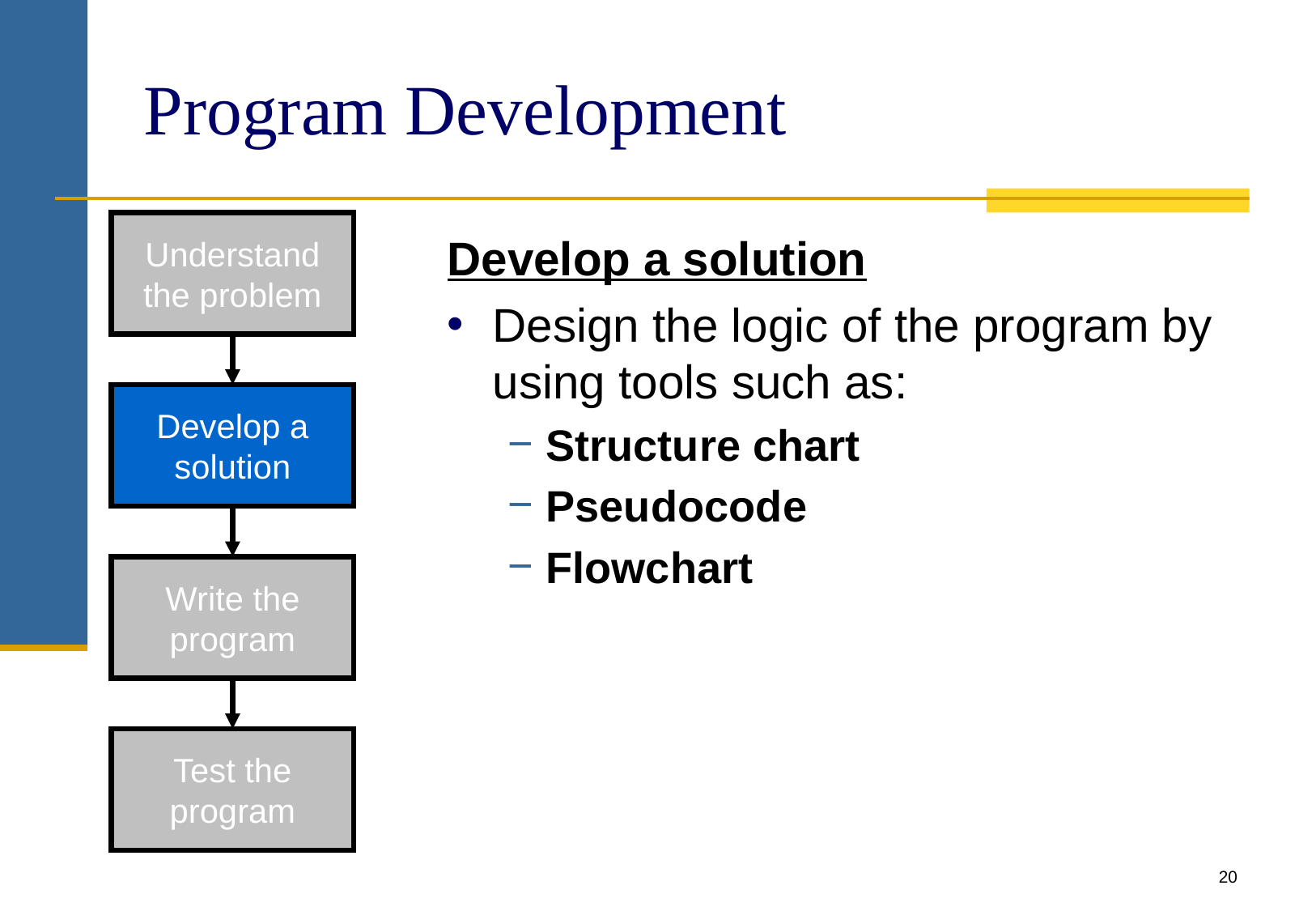

# Program Development
Understand the problem
Develop a solution
Design the logic of the program by using tools such as:
Structure chart
Pseudocode
Flowchart

Develop a solution
Write the program
Test the program
20